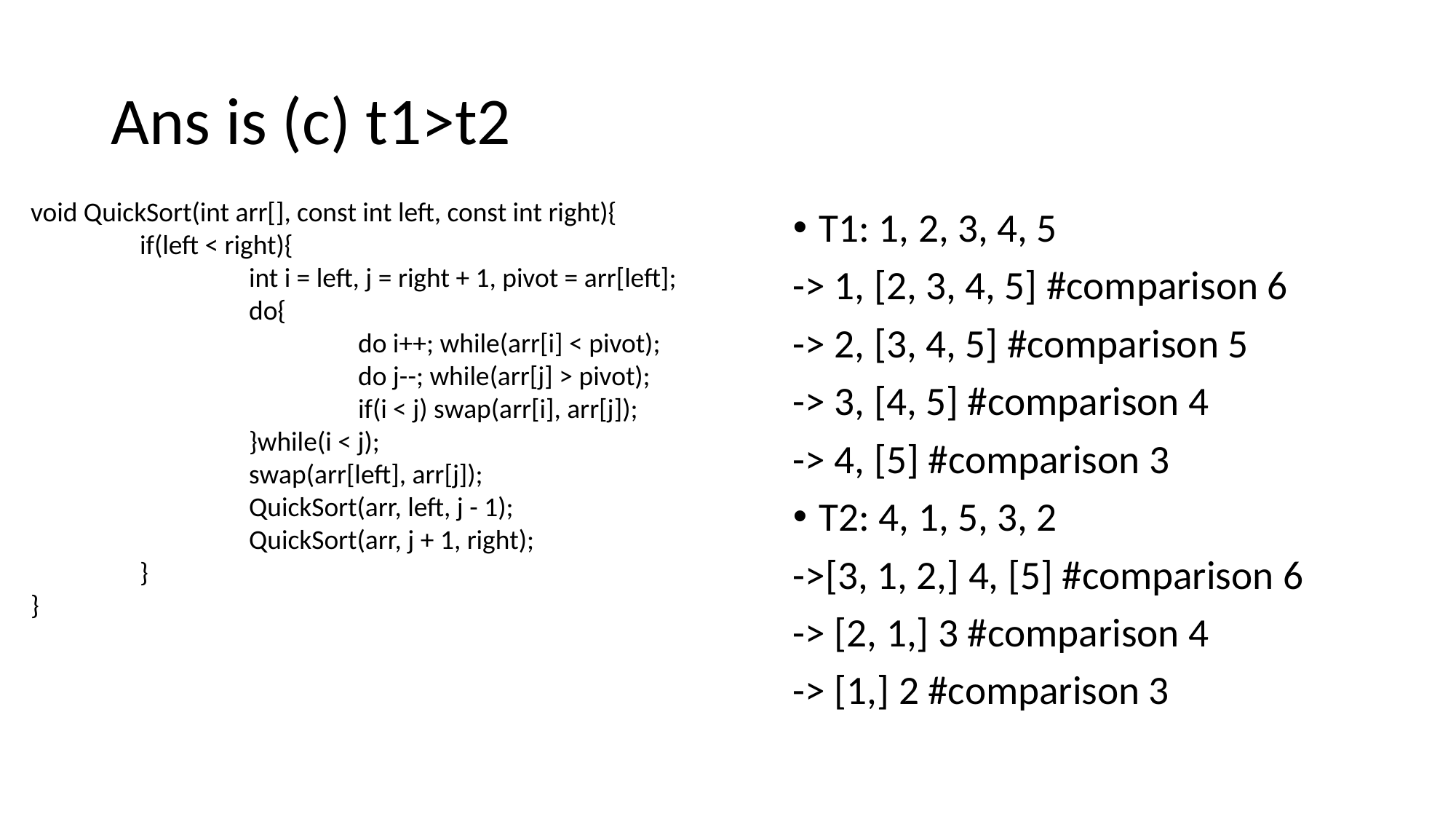

# Ans is (c) t1>t2
void QuickSort(int arr[], const int left, const int right){
	if(left < right){
		int i = left, j = right + 1, pivot = arr[left];
		do{
			do i++; while(arr[i] < pivot);
			do j--; while(arr[j] > pivot);
			if(i < j) swap(arr[i], arr[j]);
		}while(i < j);
		swap(arr[left], arr[j]);
		QuickSort(arr, left, j - 1);
		QuickSort(arr, j + 1, right);
	}
}
T1: 1, 2, 3, 4, 5
-> 1, [2, 3, 4, 5] #comparison 6
-> 2, [3, 4, 5] #comparison 5
-> 3, [4, 5] #comparison 4
-> 4, [5] #comparison 3
T2: 4, 1, 5, 3, 2
->[3, 1, 2,] 4, [5] #comparison 6
-> [2, 1,] 3 #comparison 4
-> [1,] 2 #comparison 3